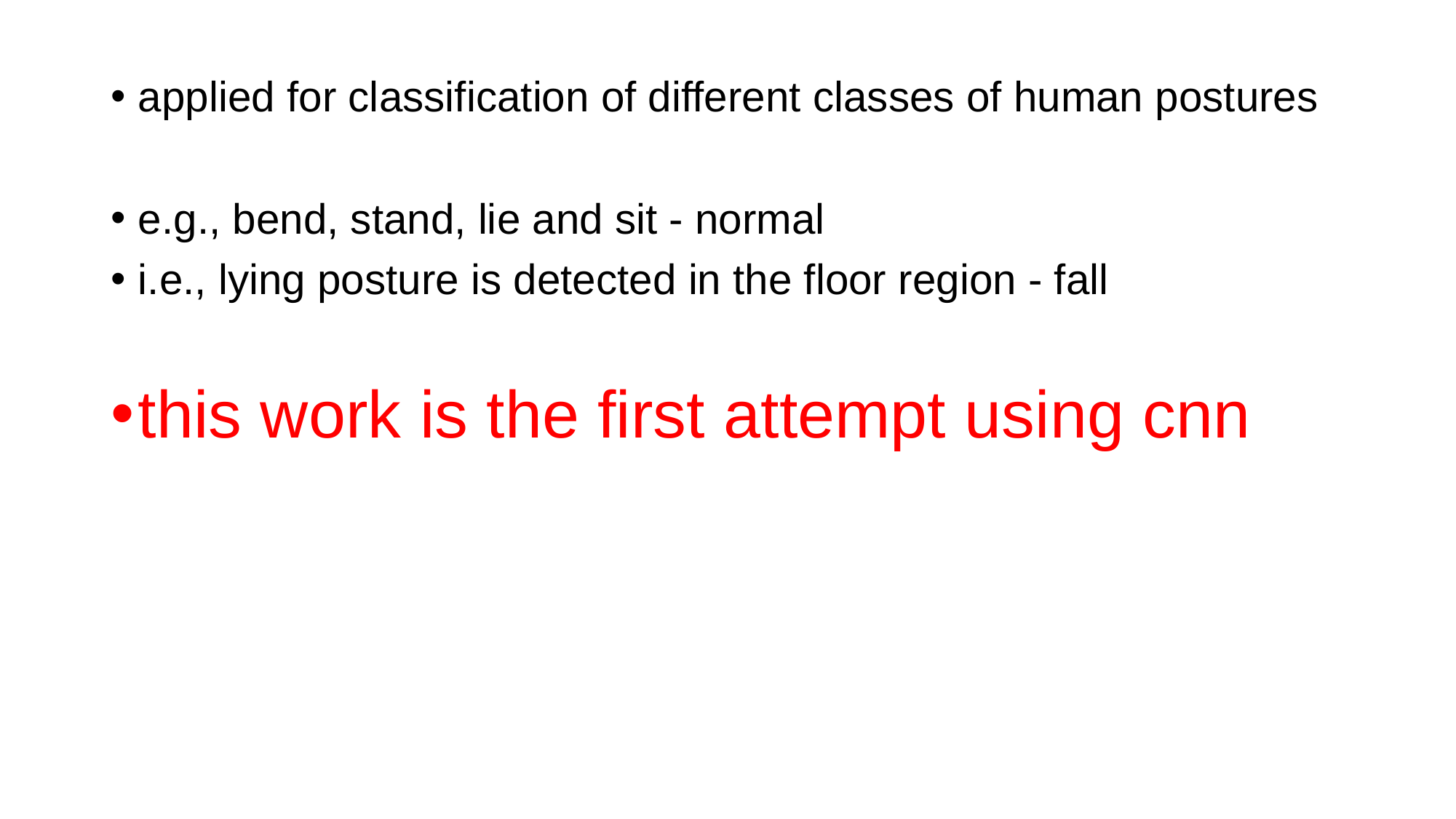

applied for classification of different classes of human postures

e.g., bend, stand, lie and sit - normal
i.e., lying posture is detected in the floor region - fall

this work is the first attempt using cnn